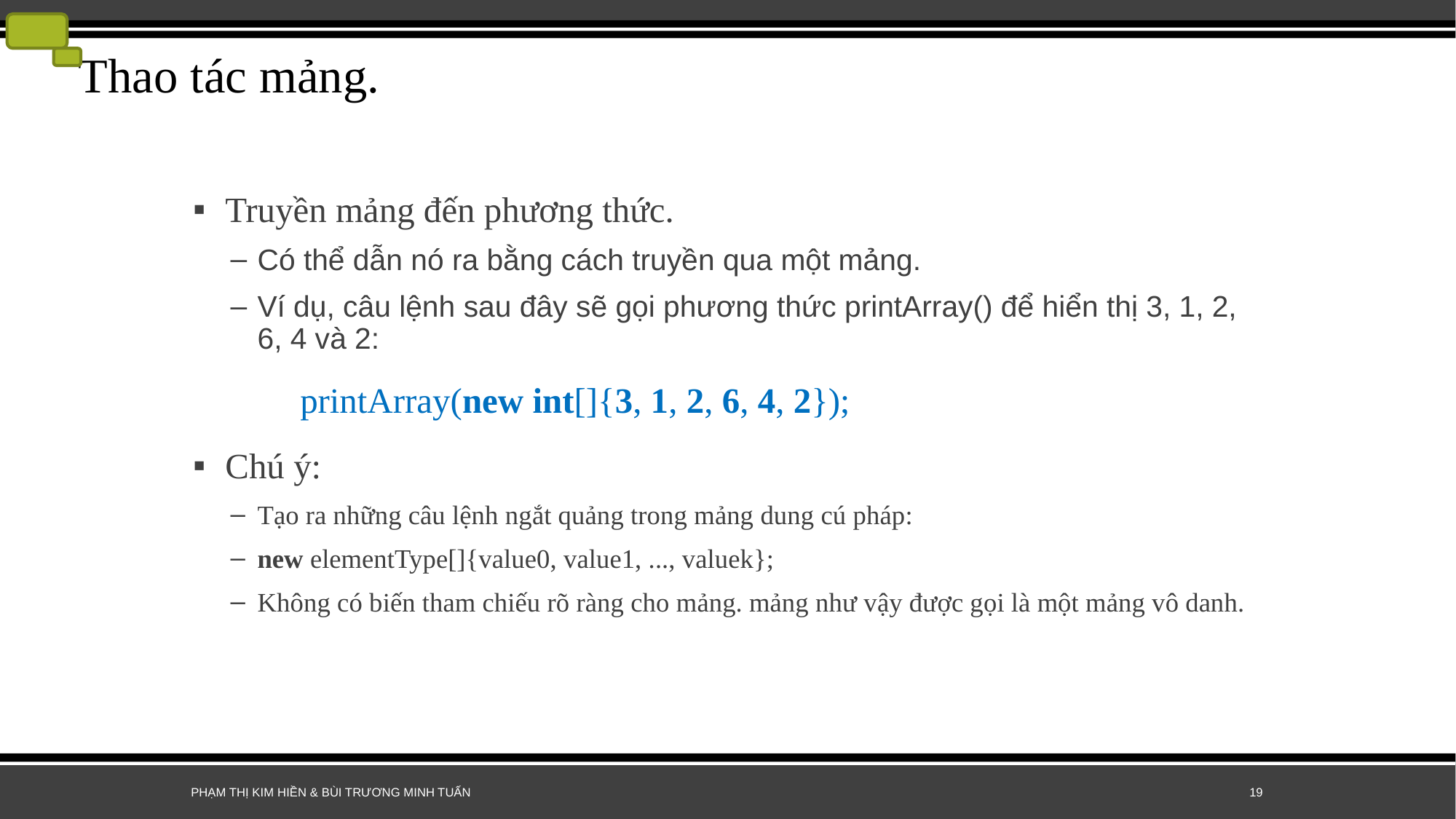

# Thao tác mảng.

Truyền mảng đến phương thức.
Có thể dẫn nó ra bằng cách truyền qua một mảng.
Ví dụ, câu lệnh sau đây sẽ gọi phương thức printArray() để hiển thị 3, 1, 2, 6, 4 và 2:
	printArray(new int[]{3, 1, 2, 6, 4, 2});
Chú ý:
Tạo ra những câu lệnh ngắt quảng trong mảng dung cú pháp:
new elementType[]{value0, value1, ..., valuek};
Không có biến tham chiếu rõ ràng cho mảng. mảng như vậy được gọi là một mảng vô danh.

Phạm Thị Kim Hiền & Bùi Trương Minh Tuấn
19